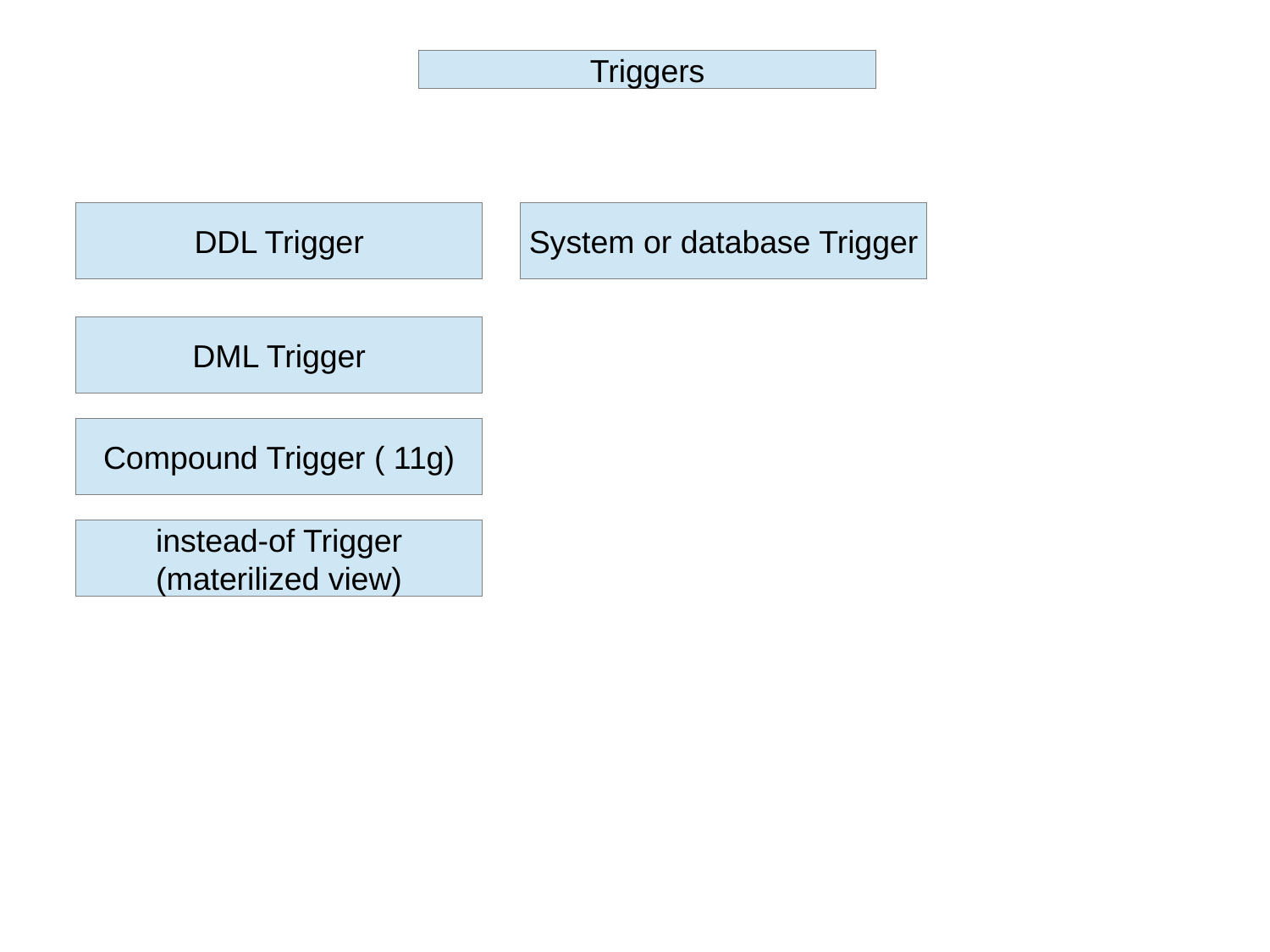

Triggers
DDL Trigger
System or database Trigger
DML Trigger
Compound Trigger ( 11g)
instead-of Trigger
(materilized view)